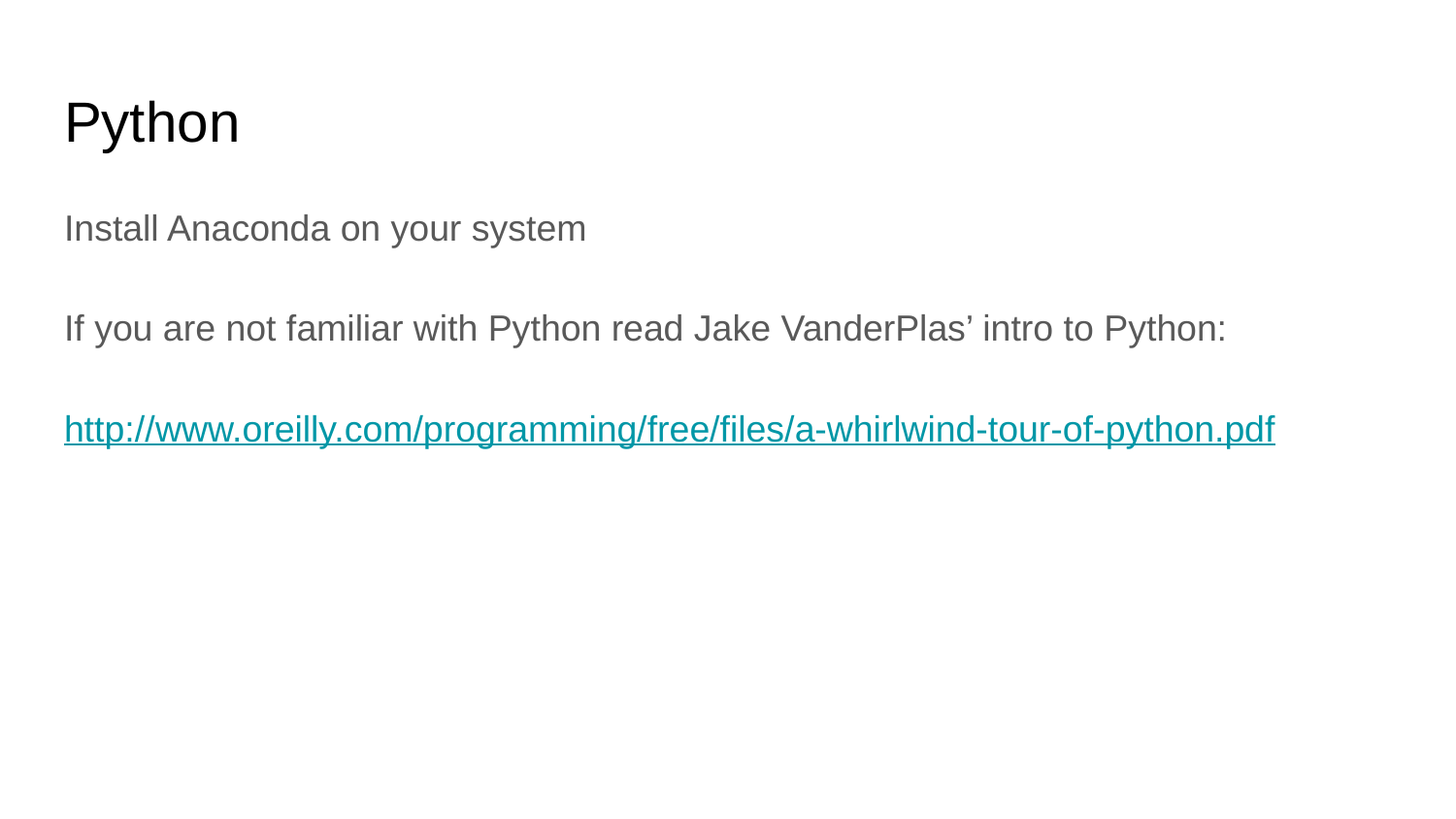

# Python
Install Anaconda on your system

If you are not familiar with Python read Jake VanderPlas’ intro to Python:

http://www.oreilly.com/programming/free/files/a-whirlwind-tour-of-python.pdf